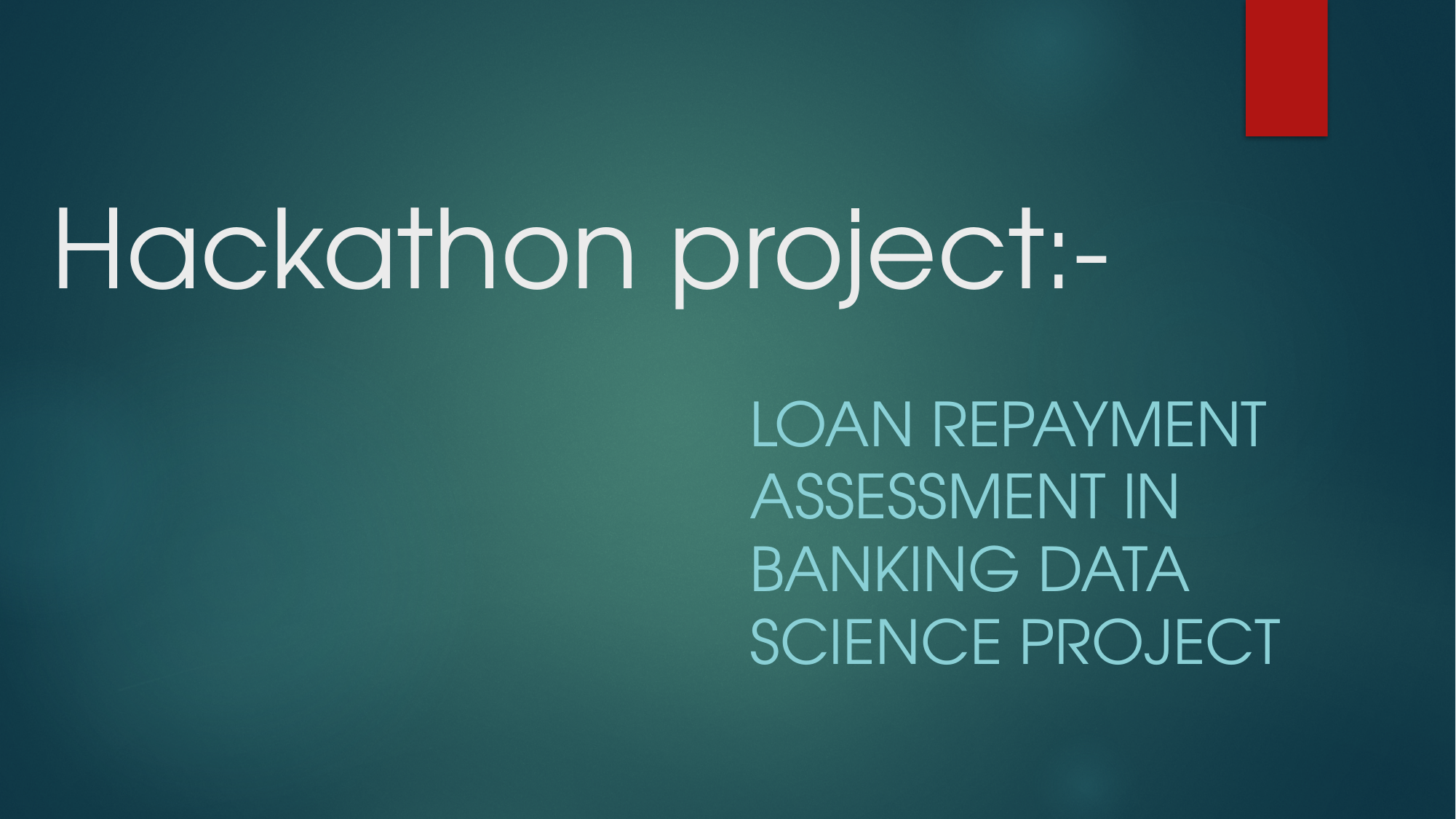

# Hackathon project:-
Loan Repayment Assessment in Banking Data Science Project